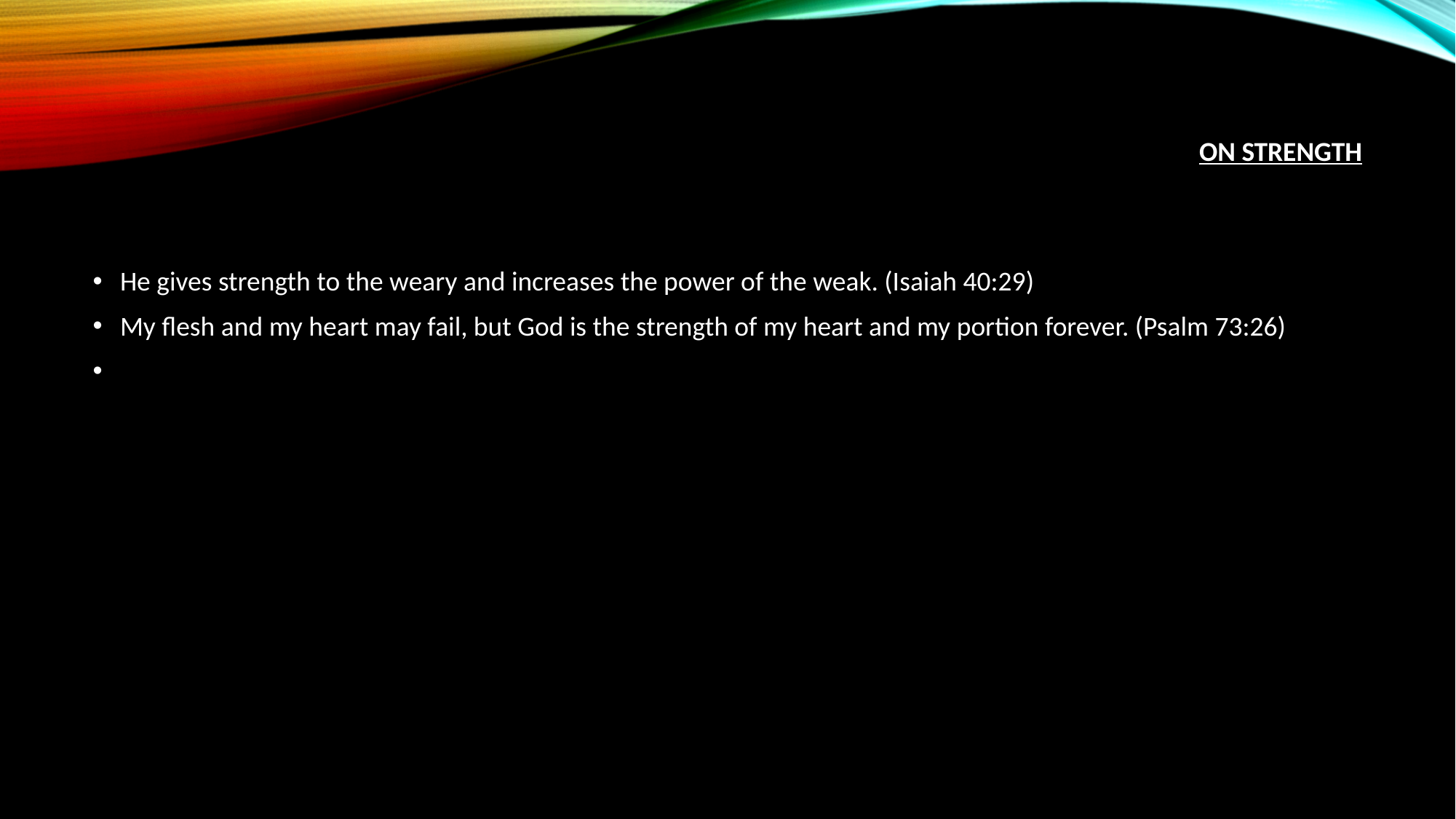

# On Strength
He gives strength to the weary and increases the power of the weak. (Isaiah 40:29)
My flesh and my heart may fail, but God is the strength of my heart and my portion forever. (Psalm 73:26)